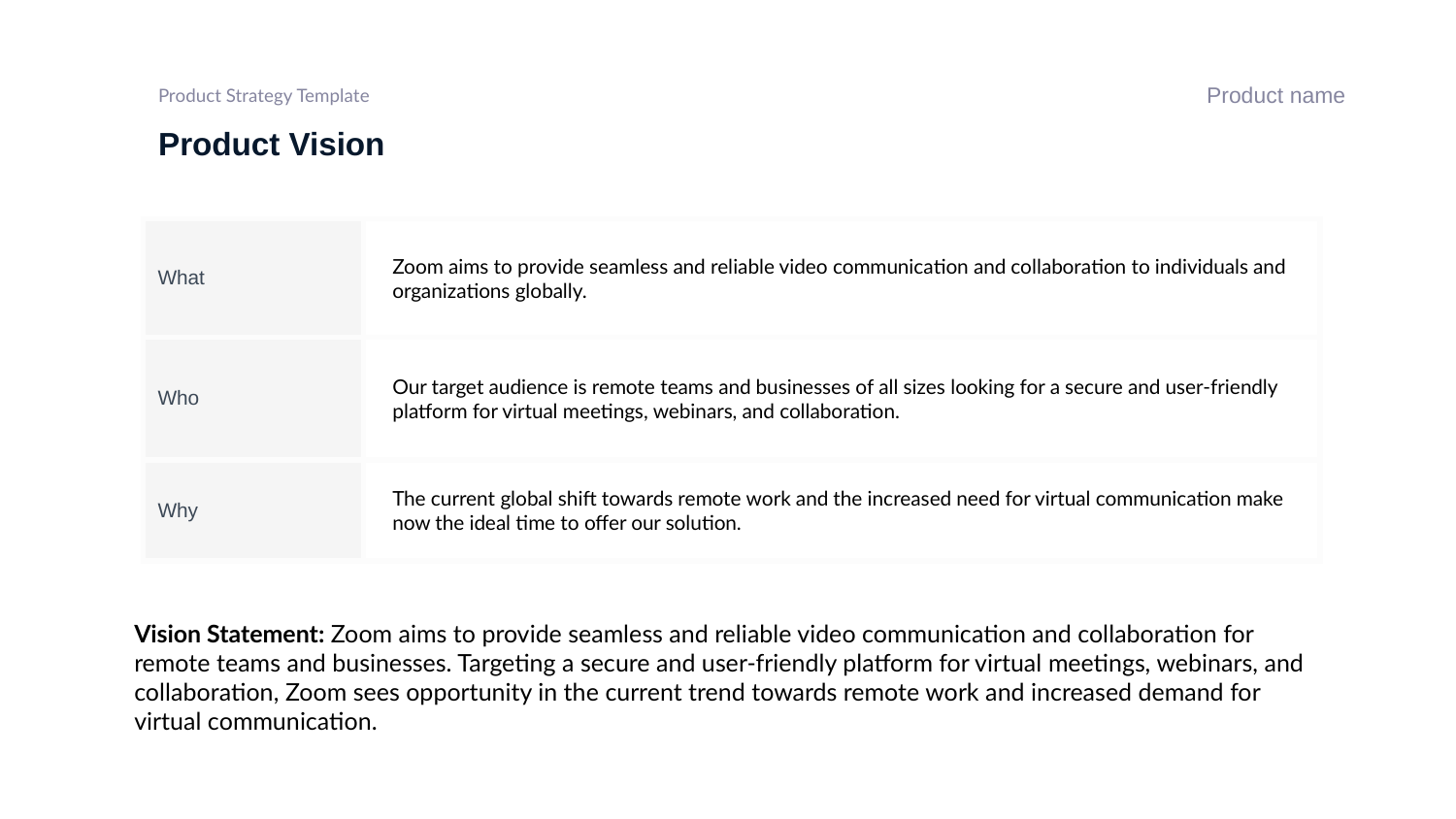

Product name
Product Strategy Template
# Product Vision
| What | Zoom aims to provide seamless and reliable video communication and collaboration to individuals and organizations globally. |
| --- | --- |
| Who | Our target audience is remote teams and businesses of all sizes looking for a secure and user-friendly platform for virtual meetings, webinars, and collaboration. |
| Why | The current global shift towards remote work and the increased need for virtual communication make now the ideal time to offer our solution. |
Vision Statement: Zoom aims to provide seamless and reliable video communication and collaboration for remote teams and businesses. Targeting a secure and user-friendly platform for virtual meetings, webinars, and collaboration, Zoom sees opportunity in the current trend towards remote work and increased demand for virtual communication.